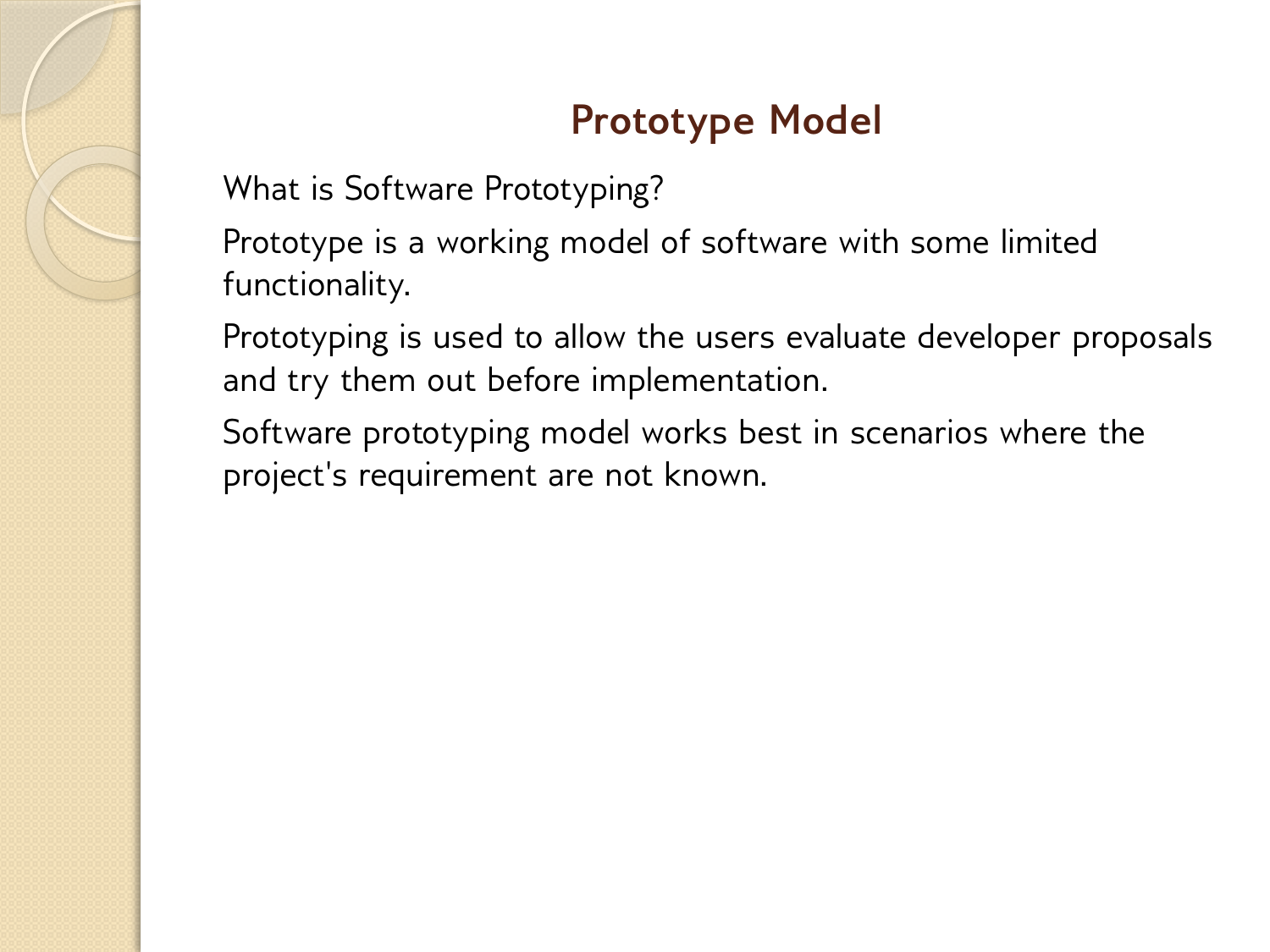

# Prototype Model
What is Software Prototyping?
Prototype is a working model of software with some limited functionality.
Prototyping is used to allow the users evaluate developer proposals and try them out before implementation.
Software prototyping model works best in scenarios where the project's requirement are not known.